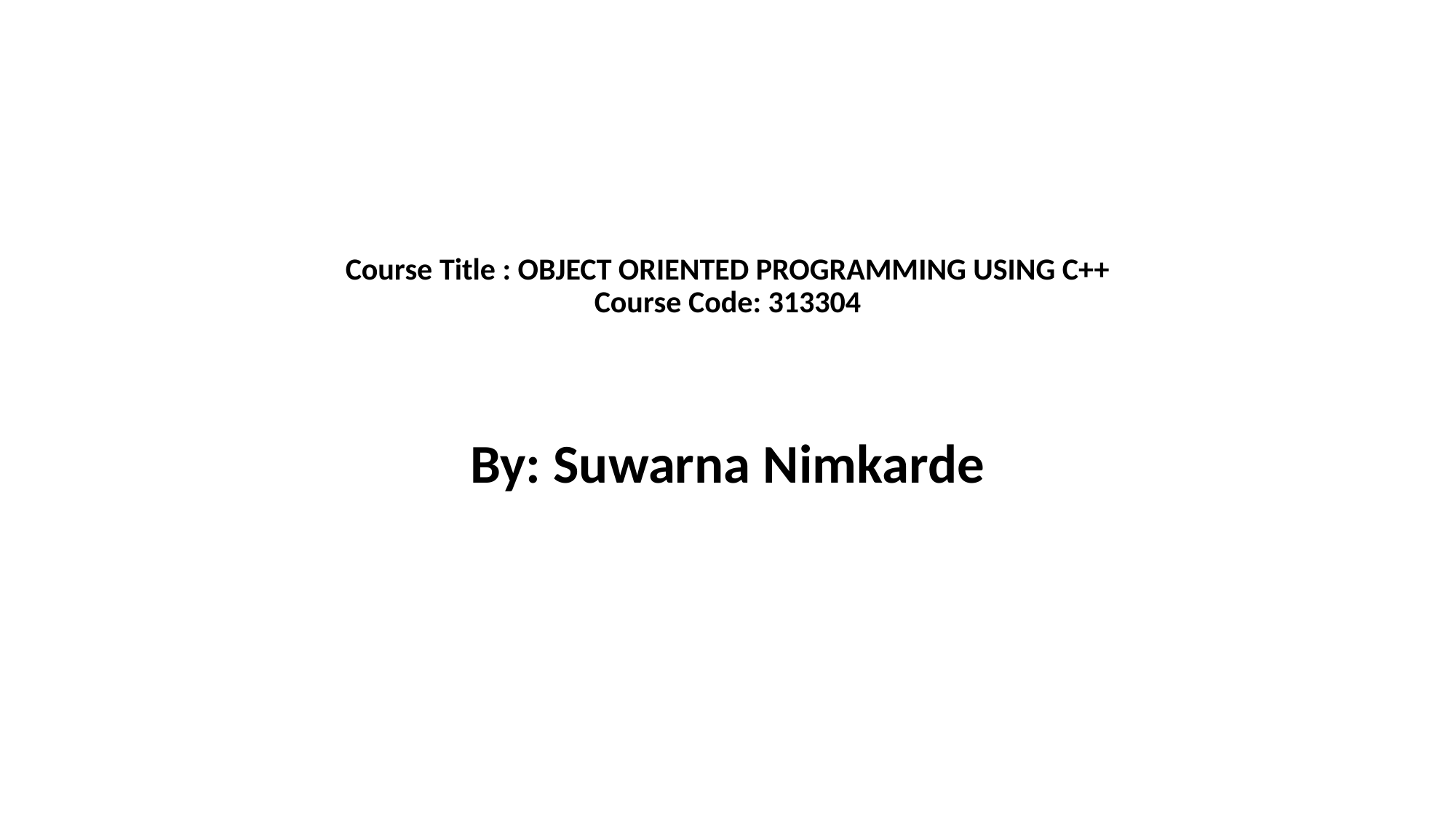

# Course Title : OBJECT ORIENTED PROGRAMMING USING C++ Course Code: 313304
By: Suwarna Nimkarde